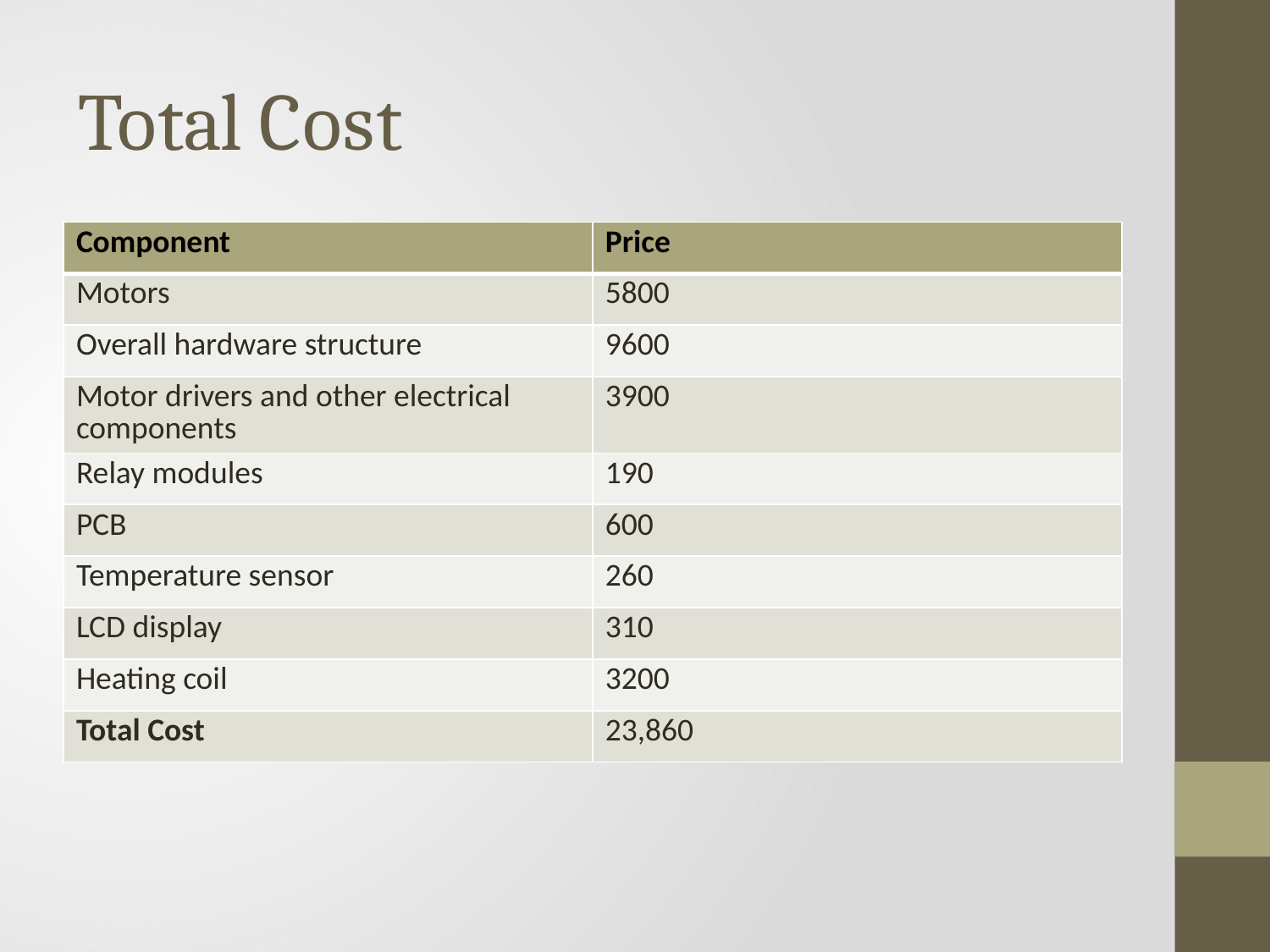

# Total Cost
| Component | Price |
| --- | --- |
| Motors | 5800 |
| Overall hardware structure | 9600 |
| Motor drivers and other electrical components | 3900 |
| Relay modules | 190 |
| PCB | 600 |
| Temperature sensor | 260 |
| LCD display | 310 |
| Heating coil | 3200 |
| Total Cost | 23,860 |